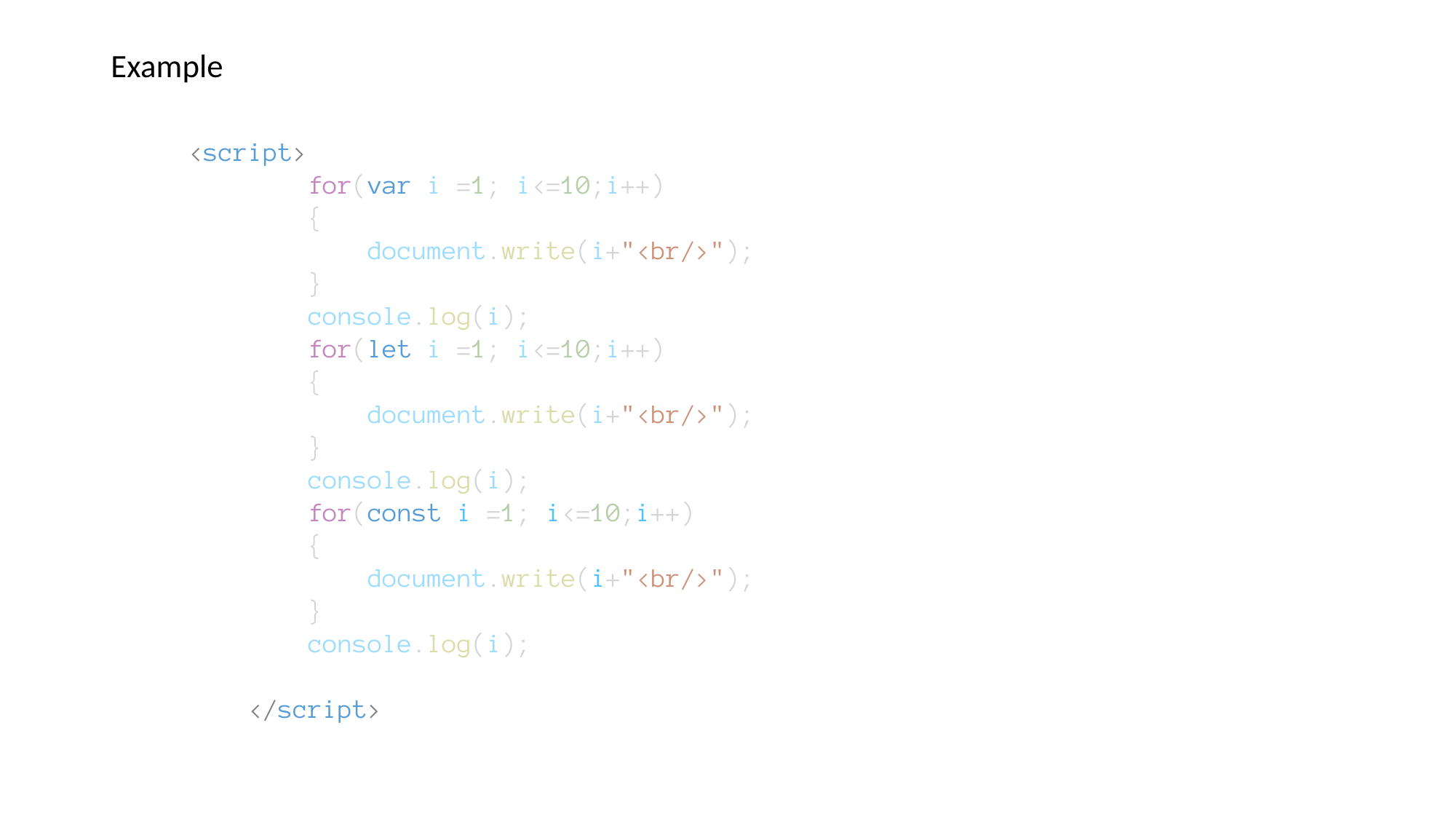

# Example
<script>
        for(var i =1; i<=10;i++)
        {
            document.write(i+"<br/>");
        }
        console.log(i);
        for(let i =1; i<=10;i++)
        {
            document.write(i+"<br/>");
        }
        console.log(i);
        for(const i =1; i<=10;i++)
        {
            document.write(i+"<br/>");
        }
        console.log(i);
    </script>